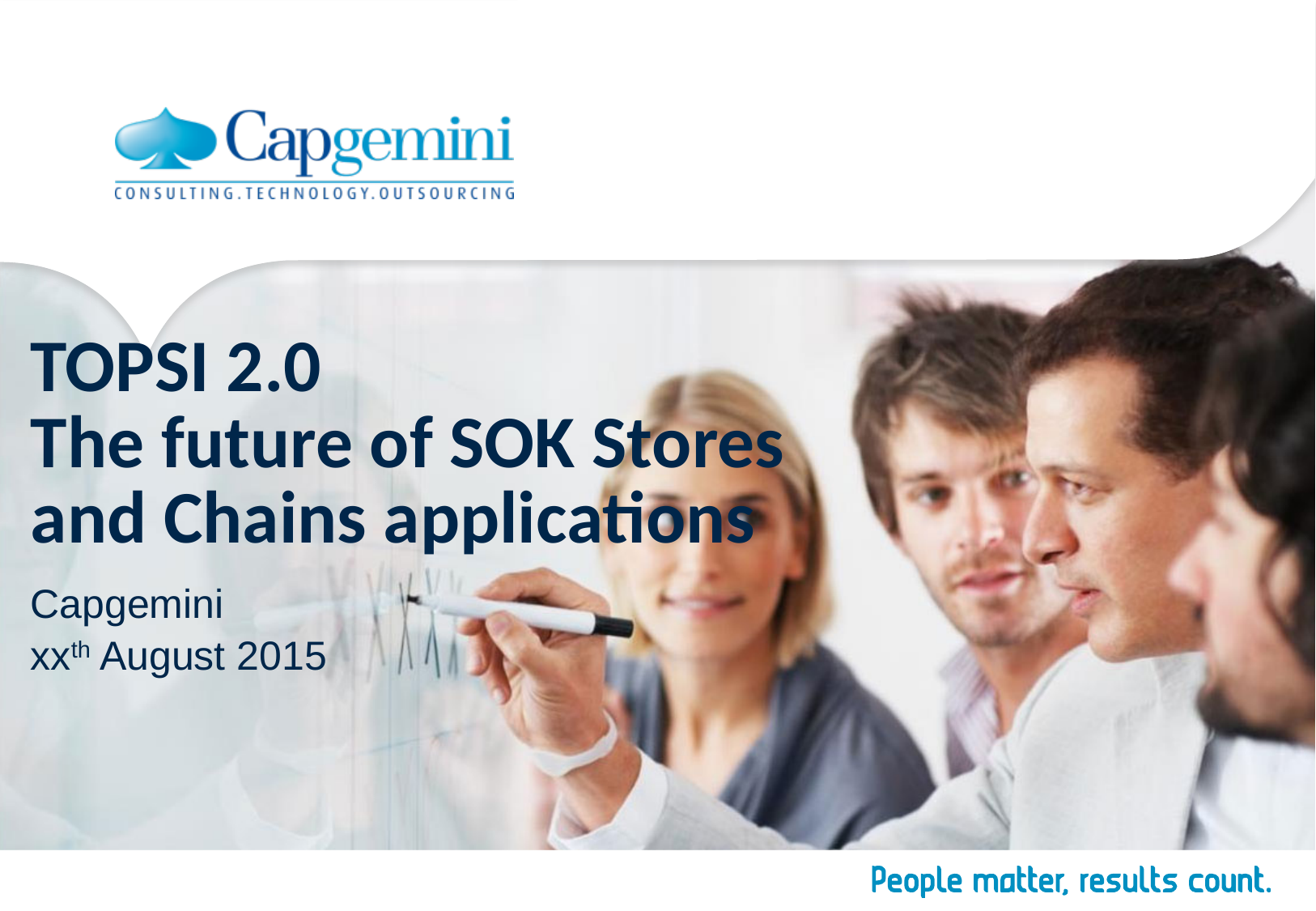

TOPSI 2.0
The future of SOK Stores and Chains applications
Capgemini

xxth August 2015